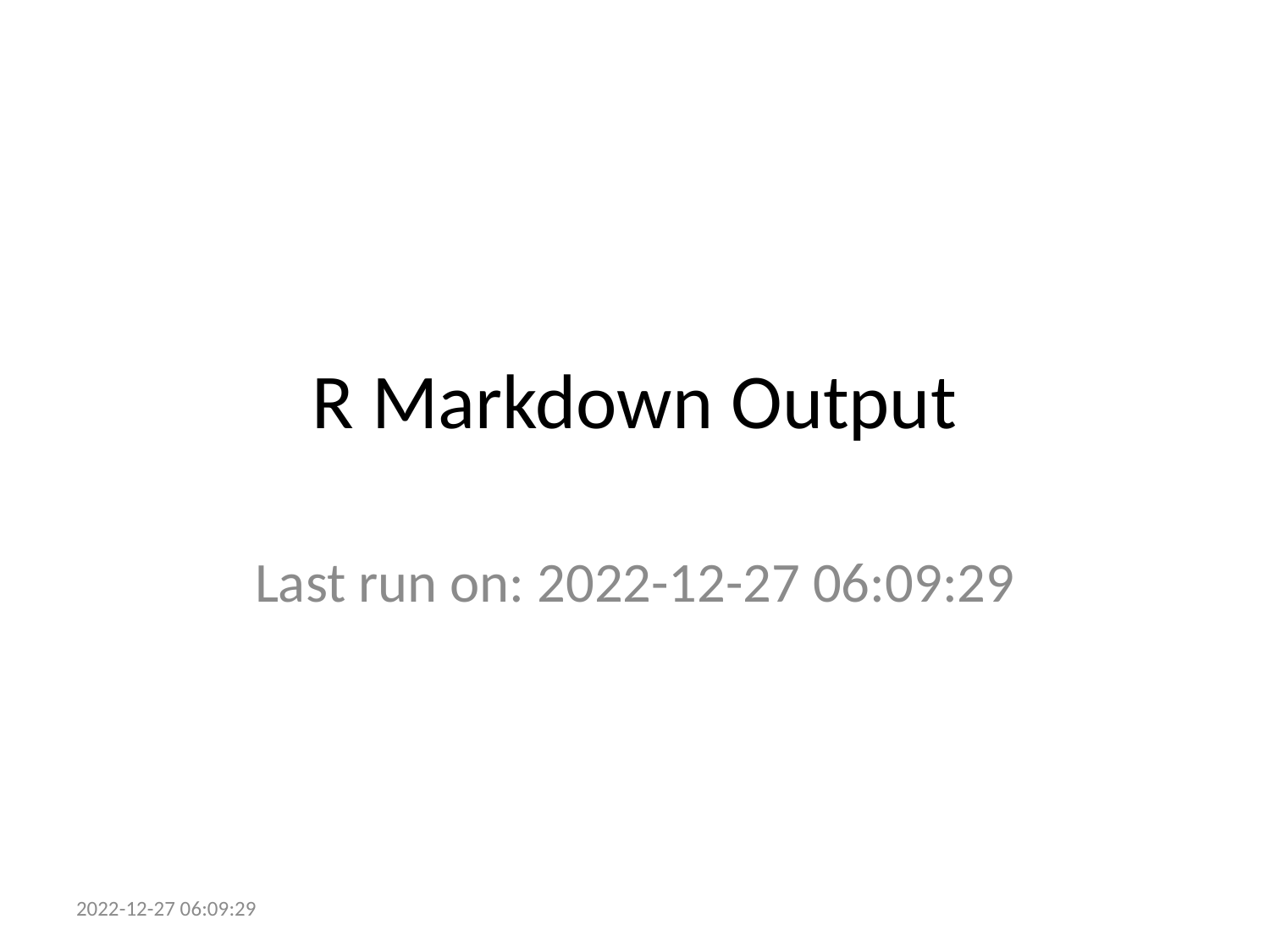

# R Markdown Output
Last run on: 2022-12-27 06:09:29
2022-12-27 06:09:29